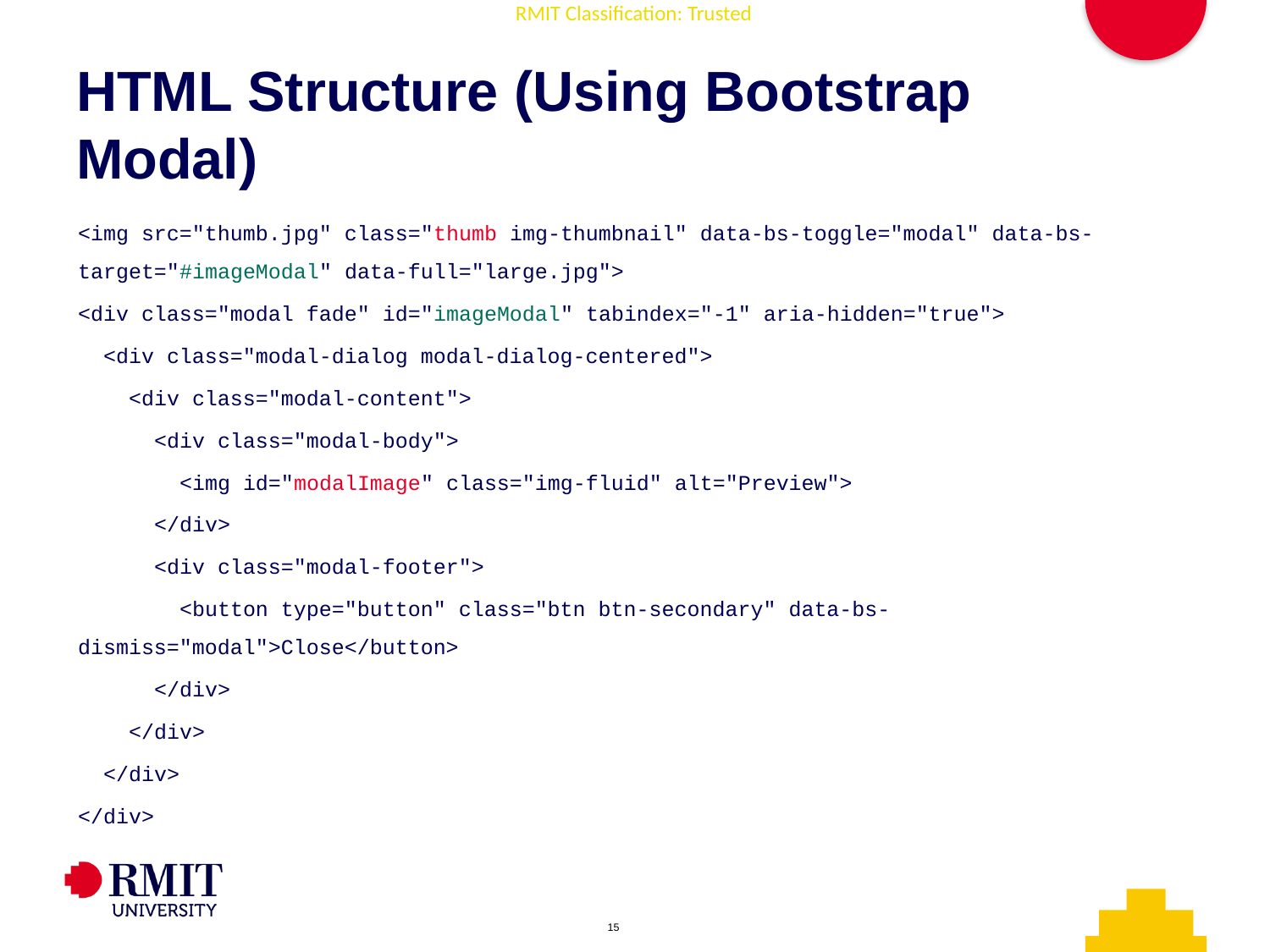

# HTML Structure (Using Bootstrap Modal)
<img src="thumb.jpg" class="thumb img-thumbnail" data-bs-toggle="modal" data-bs-target="#imageModal" data-full="large.jpg">
<div class="modal fade" id="imageModal" tabindex="-1" aria-hidden="true">
  <div class="modal-dialog modal-dialog-centered">
    <div class="modal-content">
      <div class="modal-body">
        <img id="modalImage" class="img-fluid" alt="Preview">
      </div>
      <div class="modal-footer">
        <button type="button" class="btn btn-secondary" data-bs-dismiss="modal">Close</button>
      </div>
    </div>
  </div>
</div>
AD006 Associate Degree in IT